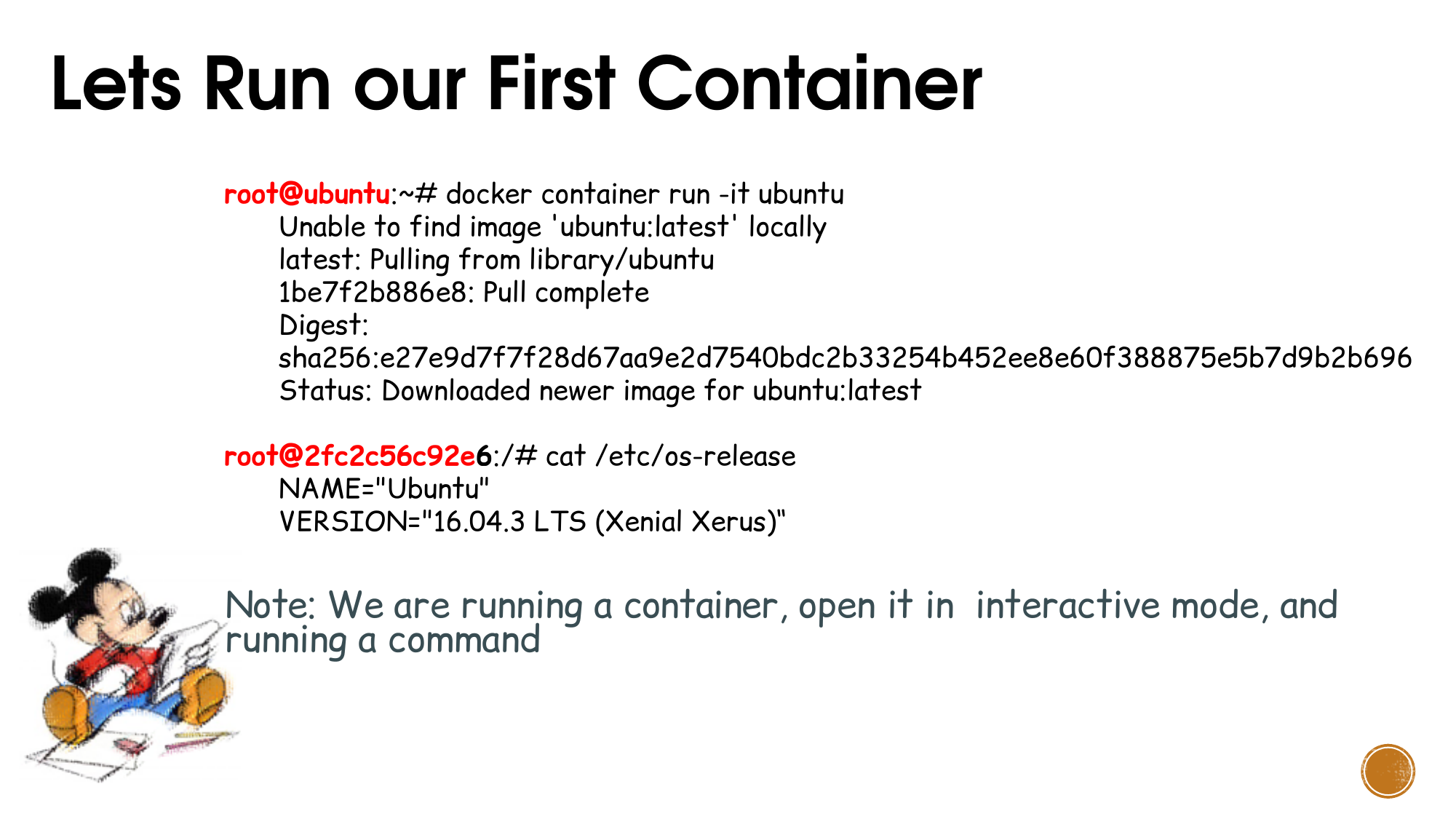

# Lets Run our First Container
root@ubuntu:~# docker container run -it ubuntu
Unable to find image 'ubuntu:latest' locally
latest: Pulling from library/ubuntu
1be7f2b886e8: Pull complete
Digest: sha256:e27e9d7f7f28d67aa9e2d7540bdc2b33254b452ee8e60f388875e5b7d9b2b696
Status: Downloaded newer image for ubuntu:latest

root@2fc2c56c92e6:/# cat /etc/os-release
NAME="Ubuntu"
VERSION="16.04.3 LTS (Xenial Xerus)“

Note: We are running a container, open it in  interactive mode, and running a command